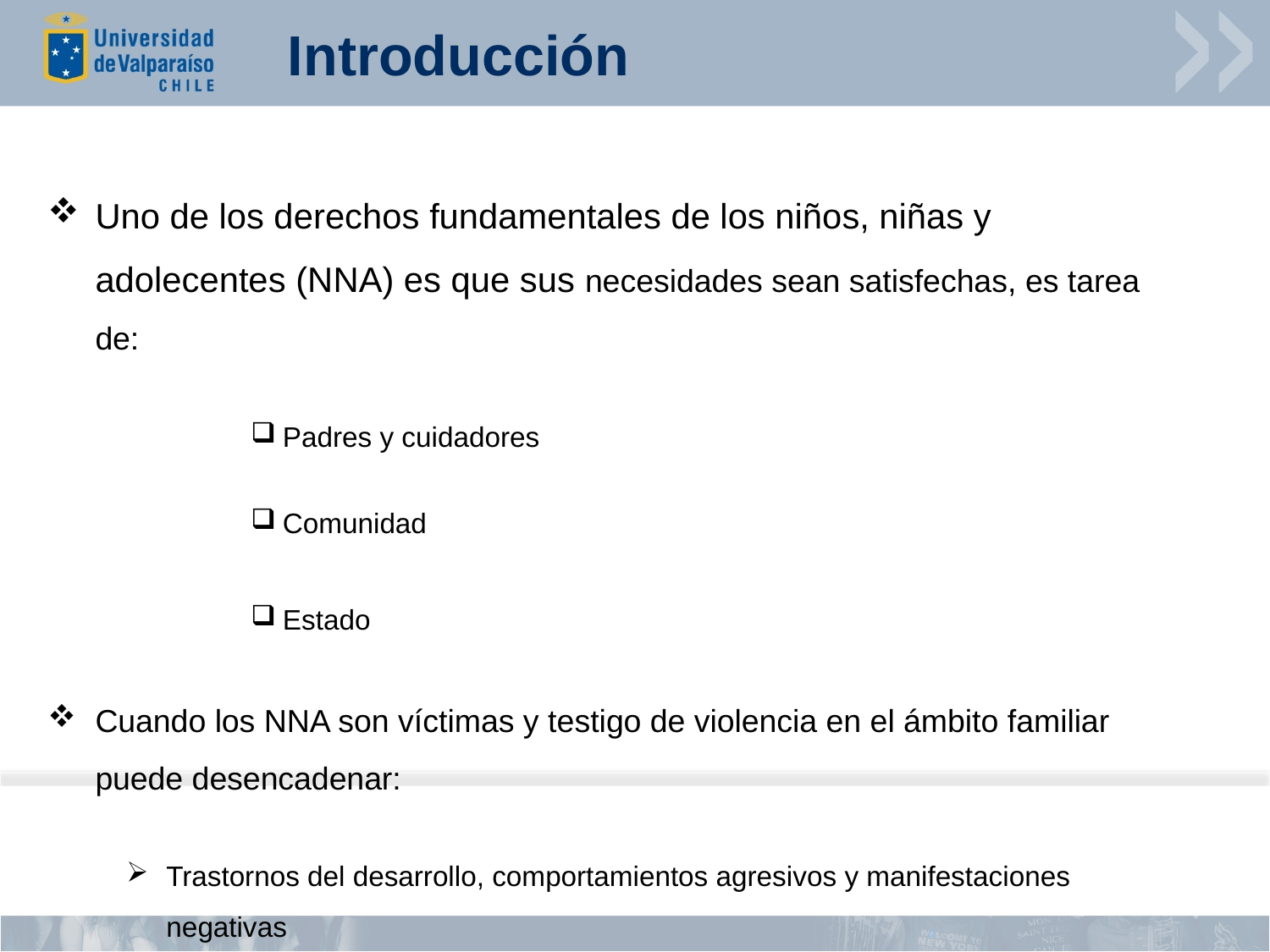

# Introducción
Uno de los derechos fundamentales de los niños, niñas y adolecentes (NNA) es que sus necesidades sean satisfechas, es tarea de:
Padres y cuidadores
Comunidad
Estado
Cuando los NNA son víctimas y testigo de violencia en el ámbito familiar puede desencadenar:
Trastornos del desarrollo, comportamientos agresivos y manifestaciones negativas

4